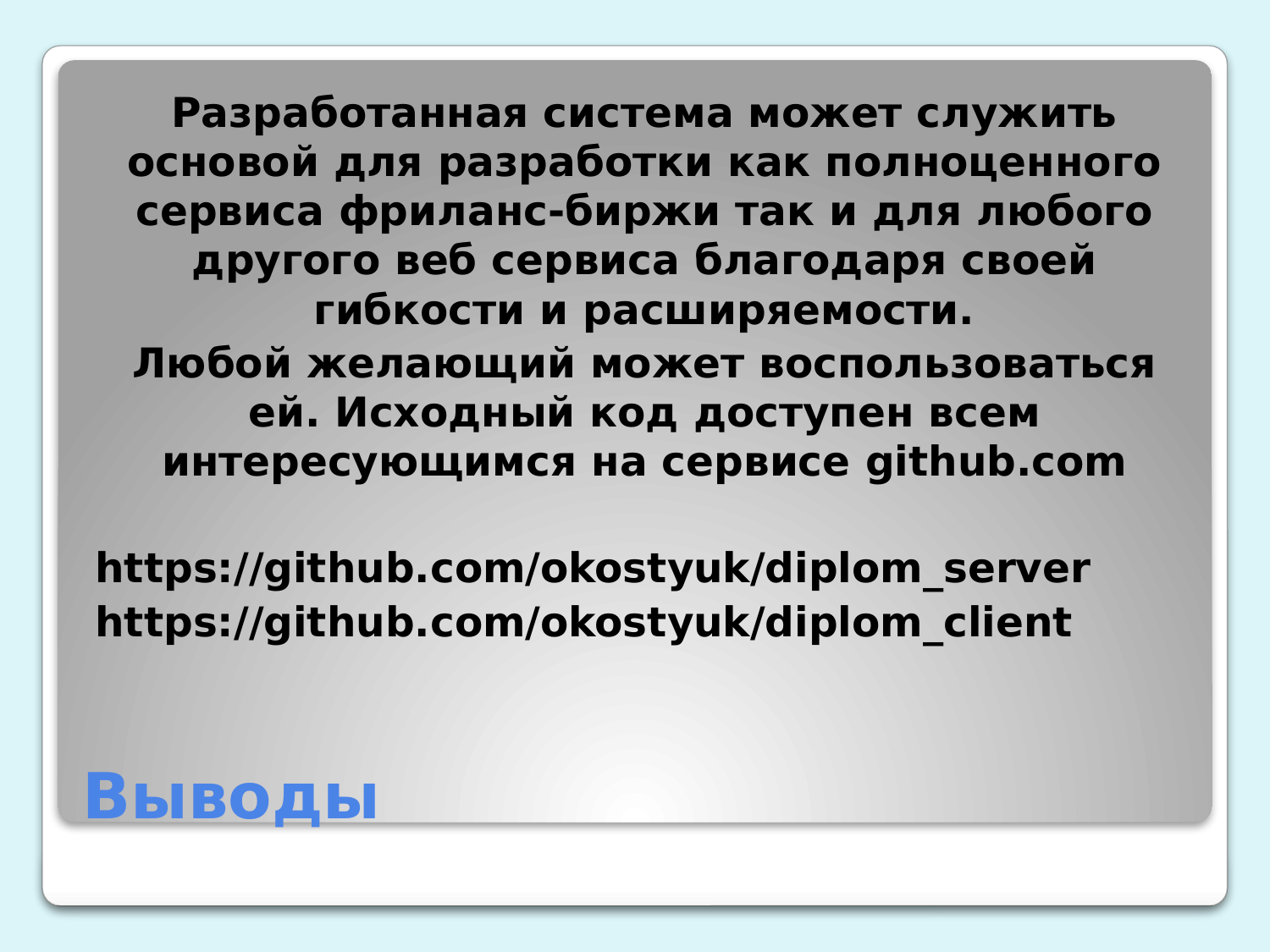

Разработанная система может служить основой для разработки как полноценного сервиса фриланс-биржи так и для любого другого веб сервиса благодаря своей гибкости и расширяемости.
Любой желающий может воспользоваться ей. Исходный код доступен всем интересующимся на сервисе github.com

https://github.com/okostyuk/diplom_server
https://github.com/okostyuk/diplom_client
# Выводы